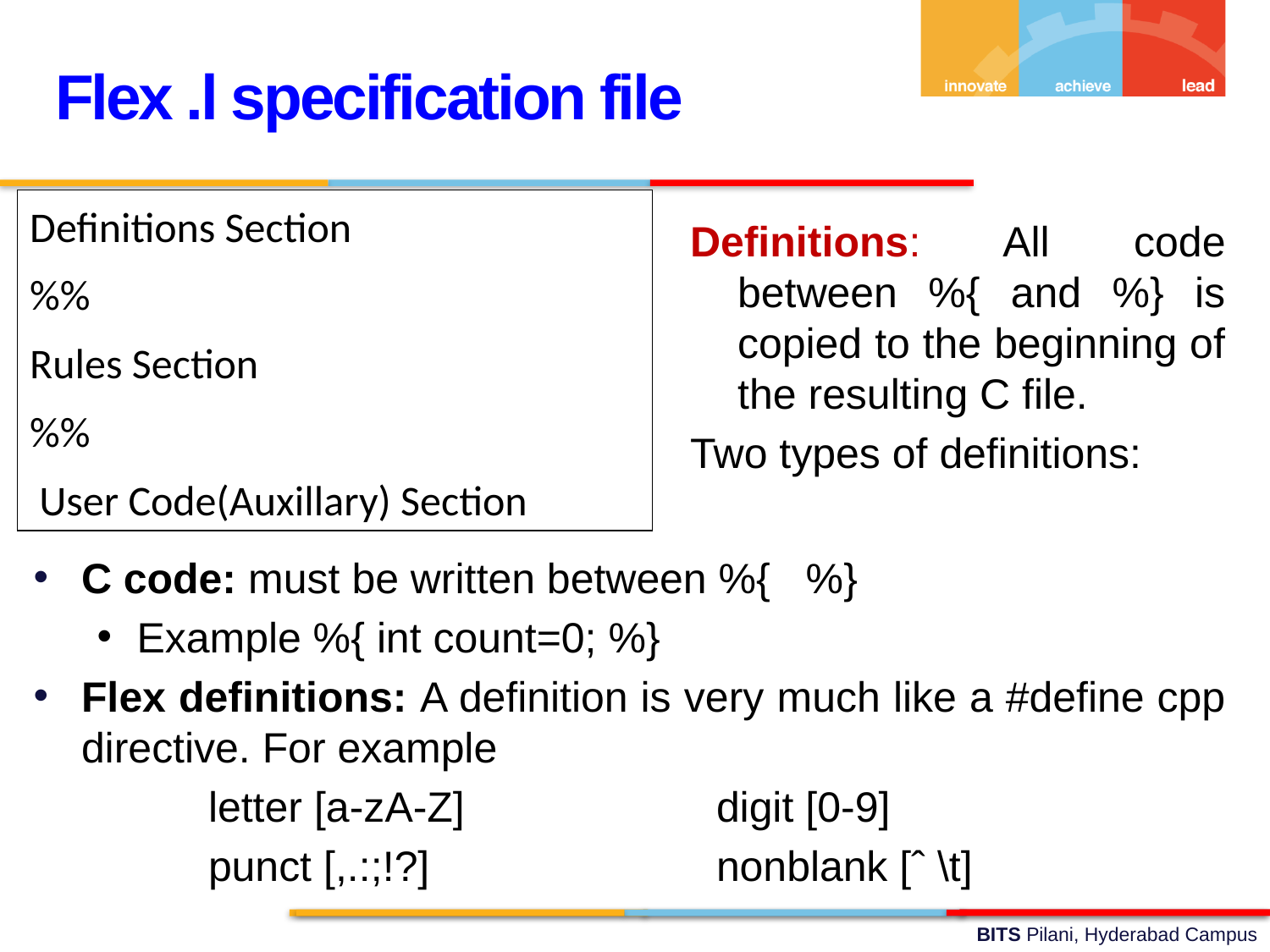

Flex .l specification file
Definitions Section
%%
Rules Section
%%
 User Code(Auxillary) Section
Definitions: All code between %{ and %} is copied to the beginning of the resulting C file.
Two types of definitions:
C code: must be written between %{   %}
Example %{ int count=0; %}
Flex definitions: A definition is very much like a #define cpp directive. For example
		letter [a-zA-Z]       		digit [0-9]
		punct [,.:;!?]  			nonblank [ˆ \t]